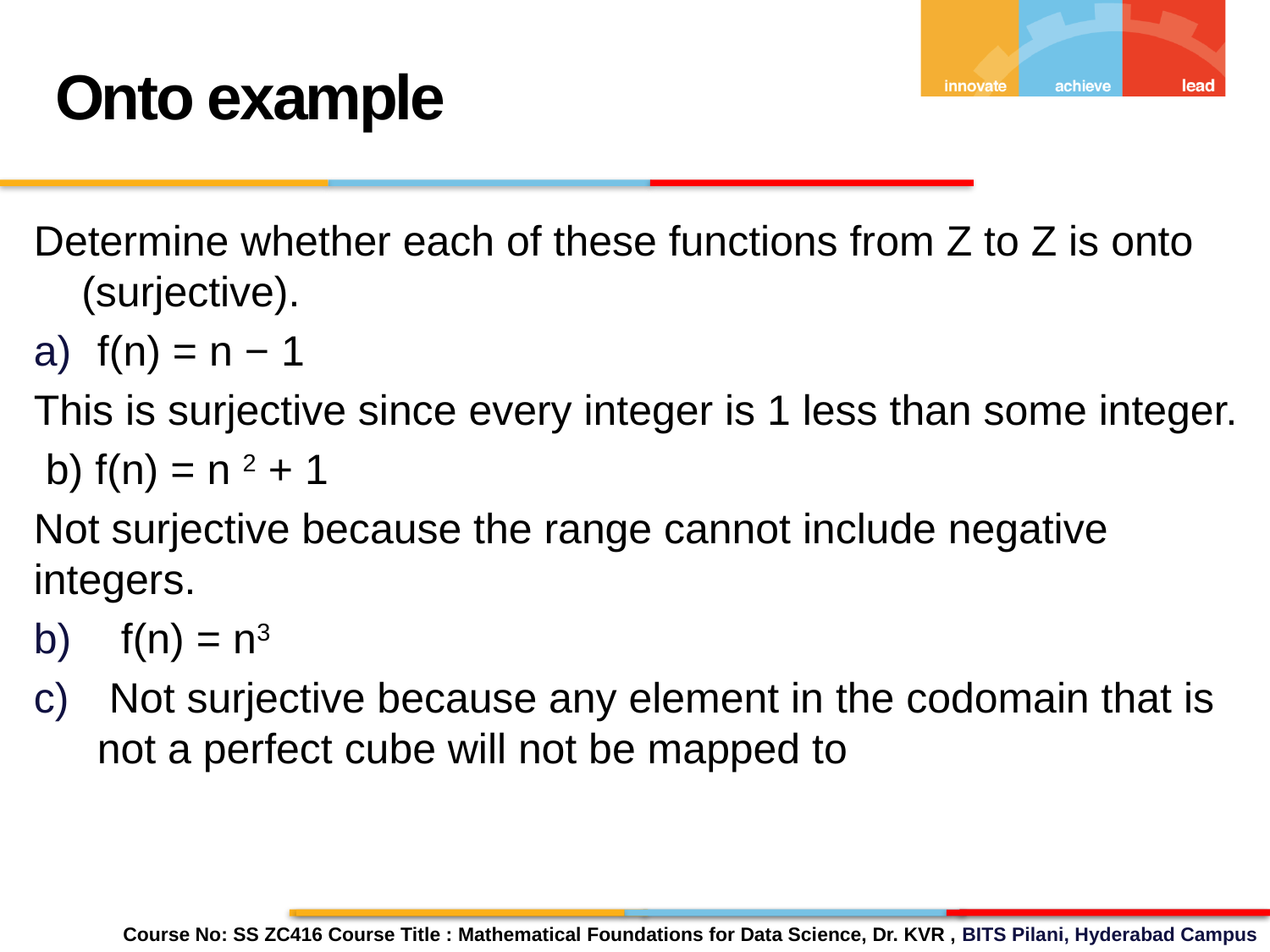

Onto example
Determine whether each of these functions from Z to Z is onto (surjective).
f(n) = n − 1
This is surjective since every integer is 1 less than some integer.
 b) f(n) = n 2 + 1
Not surjective because the range cannot include negative integers.
  f(n) = n3
 Not surjective because any element in the codomain that is not a perfect cube will not be mapped to